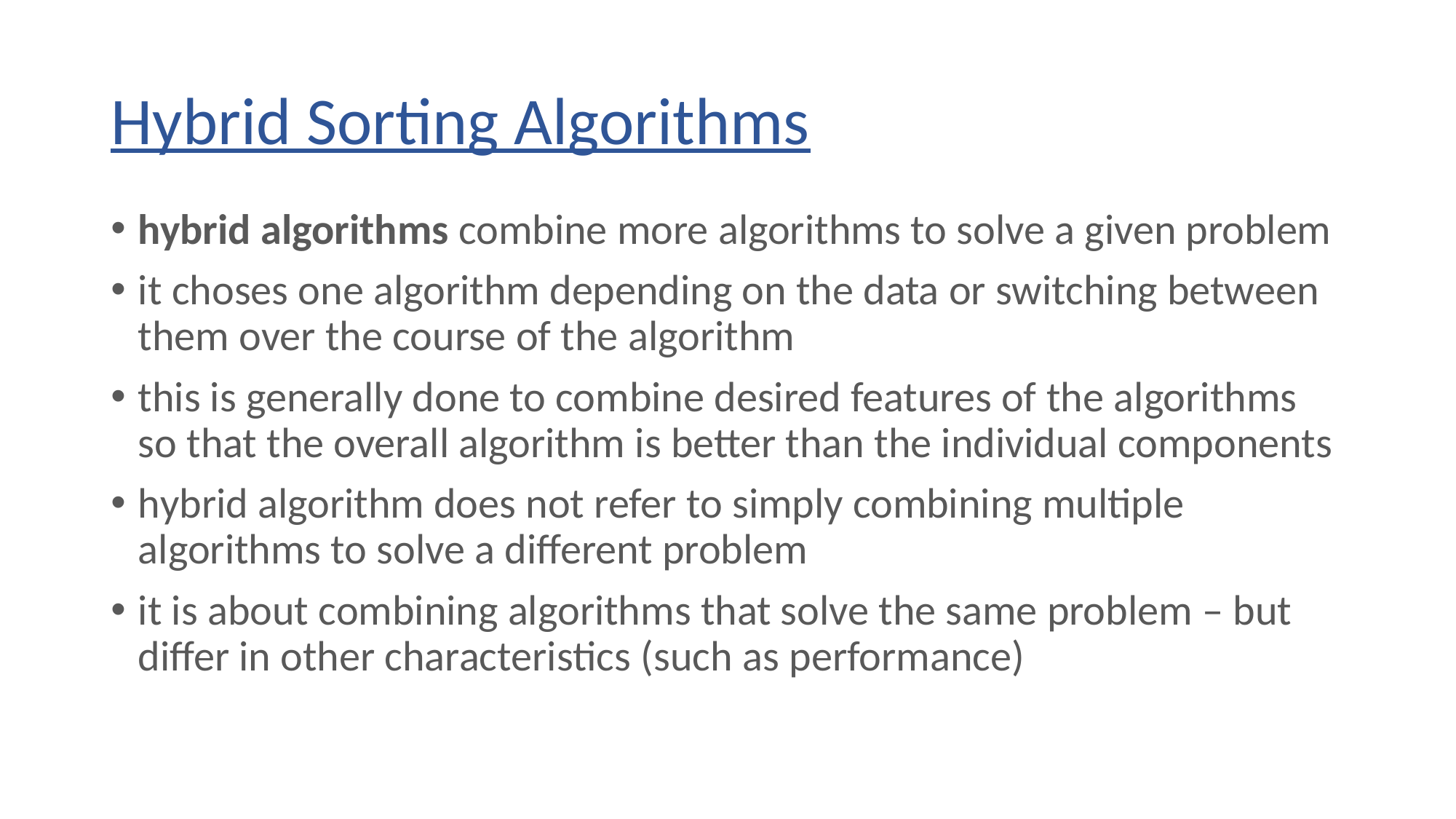

# Hybrid Sorting Algorithms
hybrid algorithms combine more algorithms to solve a given problem
it choses one algorithm depending on the data or switching between them over the course of the algorithm
this is generally done to combine desired features of the algorithms so that the overall algorithm is better than the individual components
hybrid algorithm does not refer to simply combining multiple algorithms to solve a different problem
it is about combining algorithms that solve the same problem – but differ in other characteristics (such as performance)